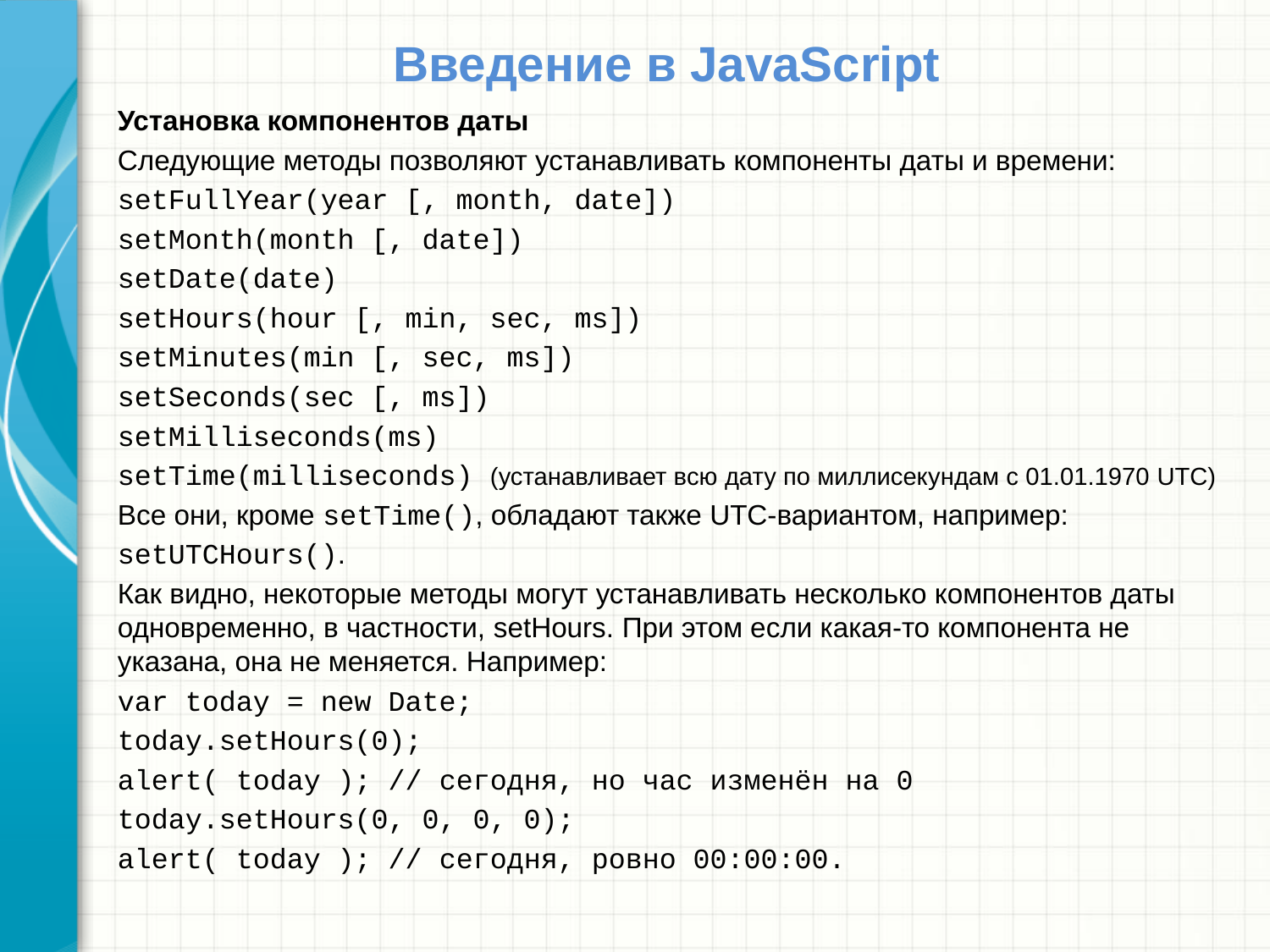

# Введение в JavaScript
Установка компонентов даты
Следующие методы позволяют устанавливать компоненты даты и времени:
setFullYear(year [, month, date])
setMonth(month [, date])
setDate(date)
setHours(hour [, min, sec, ms])
setMinutes(min [, sec, ms])
setSeconds(sec [, ms])
setMilliseconds(ms)
setTime(milliseconds) (устанавливает всю дату по миллисекундам с 01.01.1970 UTC)
Все они, кроме setTime(), обладают также UTC-вариантом, например:
setUTCHours().
Как видно, некоторые методы могут устанавливать несколько компонентов даты одновременно, в частности, setHours. При этом если какая-то компонента не указана, она не меняется. Например:
var today = new Date;
today.setHours(0);
alert( today ); // сегодня, но час изменён на 0
today.setHours(0, 0, 0, 0);
alert( today ); // сегодня, ровно 00:00:00.